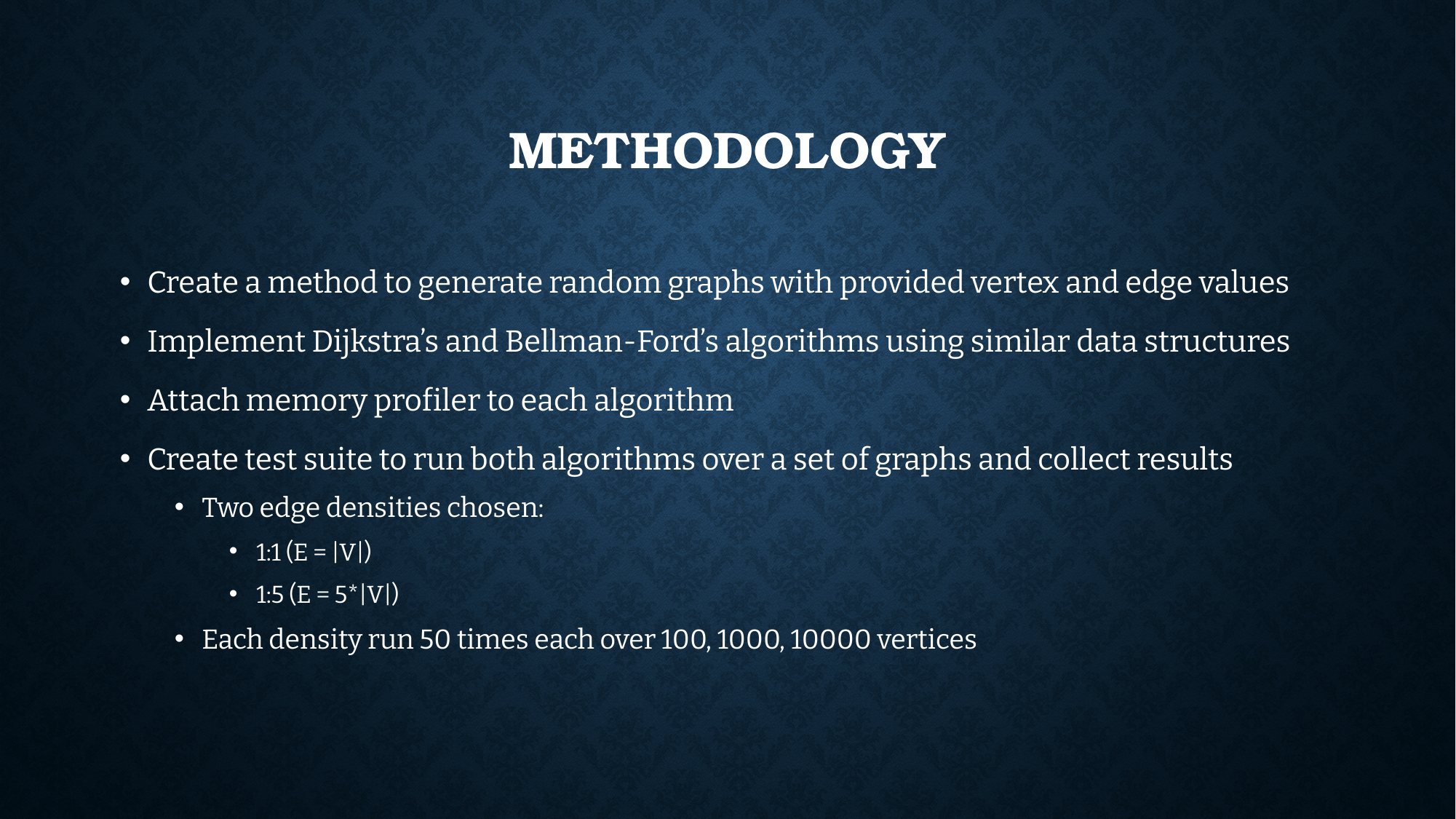

# Methodology
Create a method to generate random graphs with provided vertex and edge values
Implement Dijkstra’s and Bellman-Ford’s algorithms using similar data structures
Attach memory profiler to each algorithm
Create test suite to run both algorithms over a set of graphs and collect results
Two edge densities chosen:
1:1 (E = |V|)
1:5 (E = 5*|V|)
Each density run 50 times each over 100, 1000, 10000 vertices